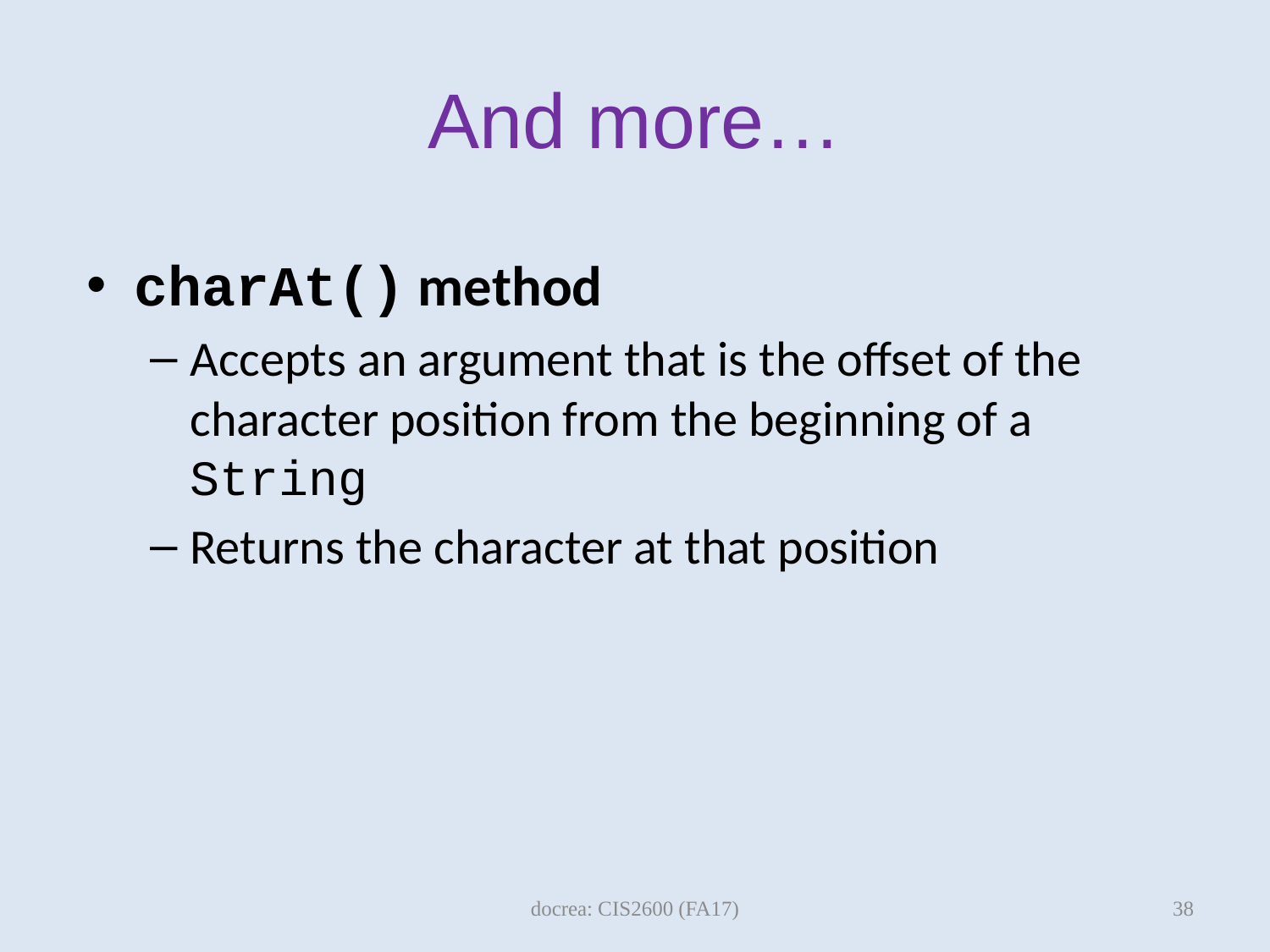

# And more…
charAt() method
Accepts an argument that is the offset of the character position from the beginning of a String
Returns the character at that position

38
docrea: CIS2600 (FA17)